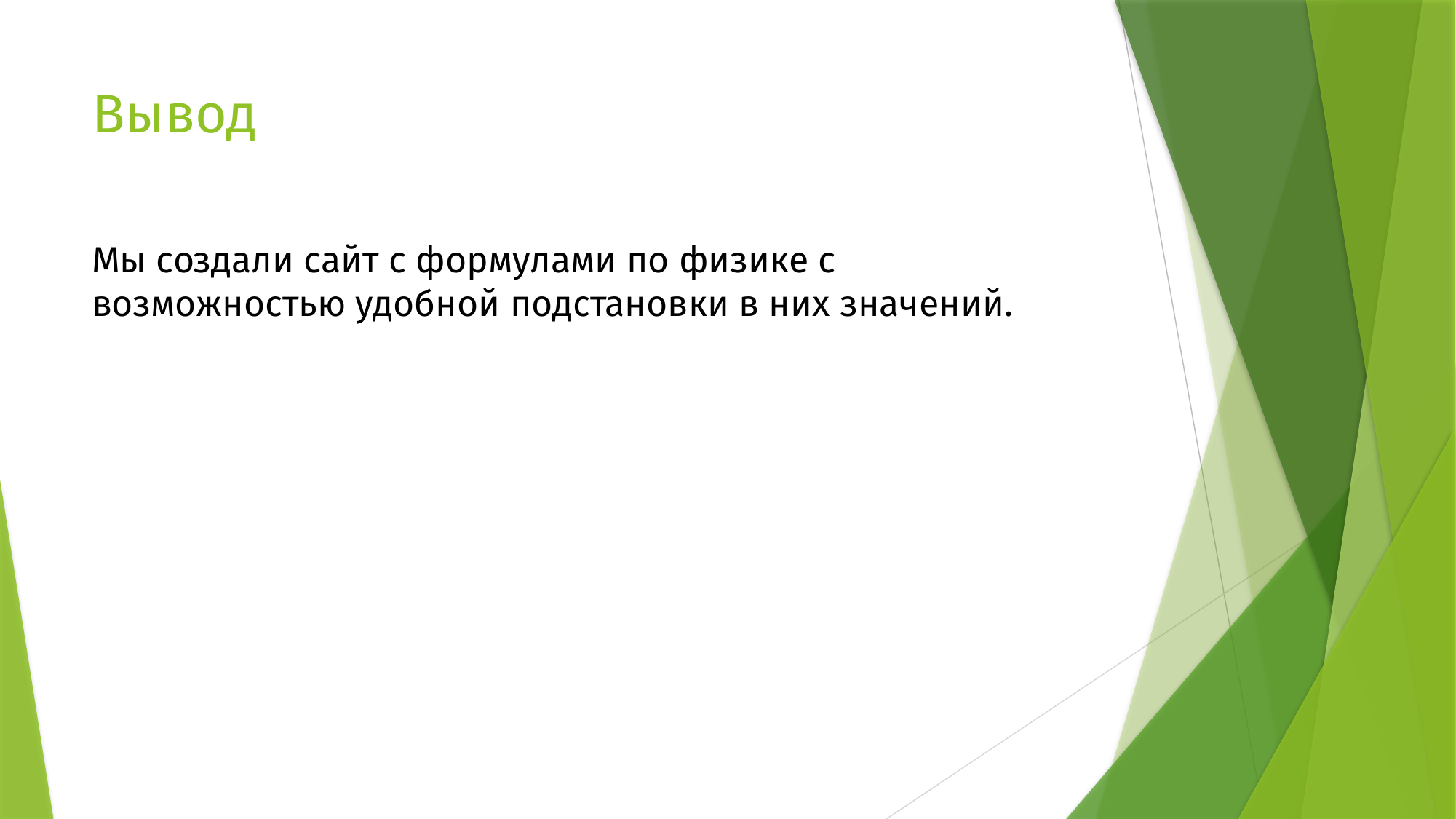

# Вывод
Мы создали сайт с формулами по физике с возможностью удобной подстановки в них значений.